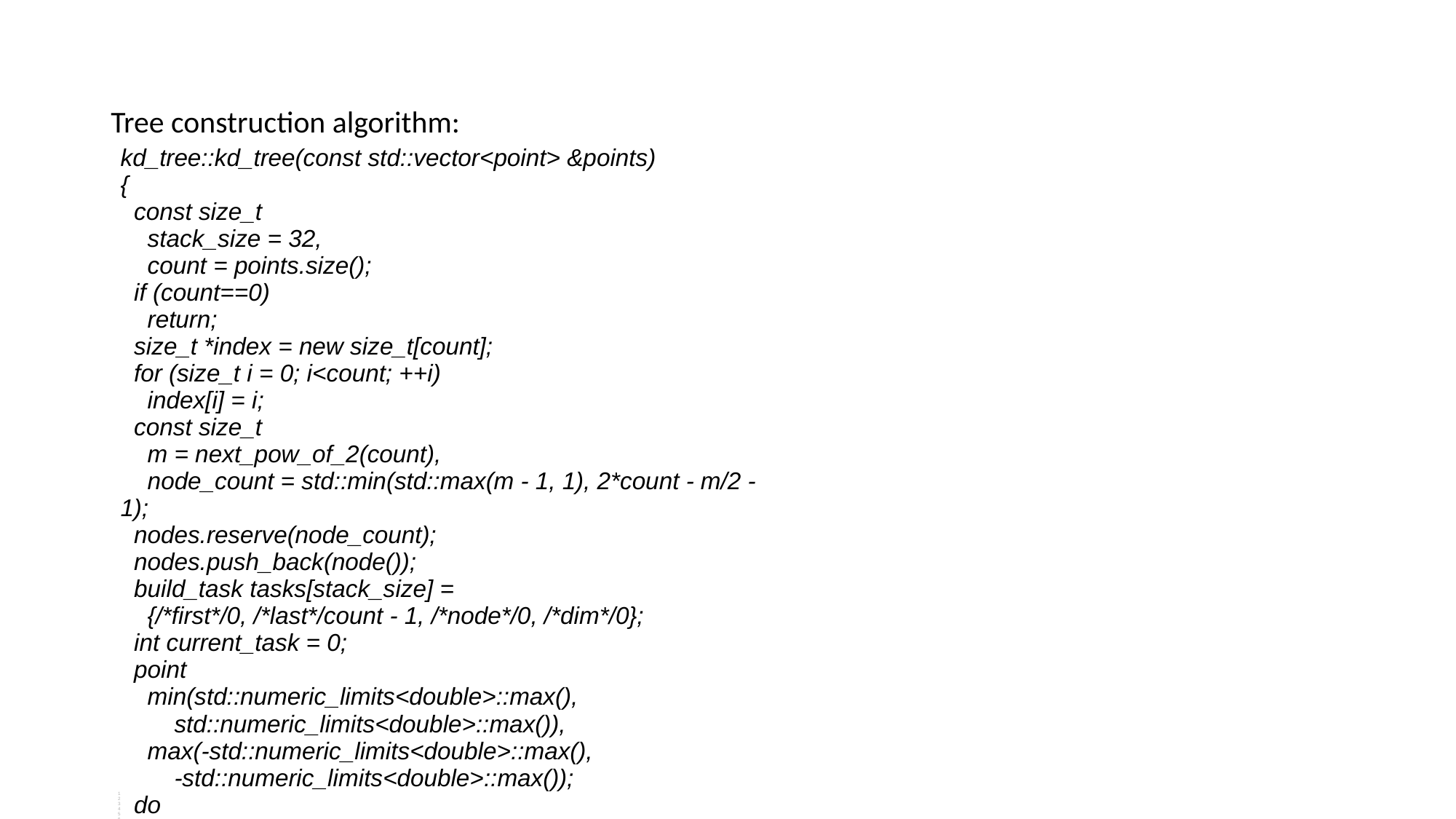

# Tree construction algorithm:
| 1 2 3 4 5 6 7 8 9 10 11 12 13 14 15 16 17 18 19 20 21 22 23 24 25 26 27 28 29 30 31 32 33 34 35 36 37 38 39 40 41 42 43 44 45 46 47 48 49 50 51 52 53 54 55 56 57 58 59 60 61 62 63 64 65 66 67 68 69 70 71 72 73 | kd\_tree::kd\_tree(const std::vector<point> &points) {   const size\_t     stack\_size = 32,     count = points.size();   if (count==0)     return;   size\_t \*index = new size\_t[count];   for (size\_t i = 0; i<count; ++i)     index[i] = i;   const size\_t     m = next\_pow\_of\_2(count),     node\_count = std::min(std::max(m - 1, 1), 2\*count - m/2 - 1);   nodes.reserve(node\_count);   nodes.push\_back(node());   build\_task tasks[stack\_size] =     {/\*first\*/0, /\*last\*/count - 1, /\*node\*/0, /\*dim\*/0};   int current\_task = 0;   point     min(std::numeric\_limits<double>::max(),         std::numeric\_limits<double>::max()),     max(-std::numeric\_limits<double>::max(),         -std::numeric\_limits<double>::max());   do   {     build\_task task = tasks[current\_task];     node &n = nodes[task.node];     if (task.last - task.first<=1)     {       n.i0 = index[task.first];       expand(min, max, points[n.i0]);       if (task.first!=task.last)       {         n.i1 = index[task.last];         expand(min, max, points[n.i1]);       }       assert(is\_leaf(n));       --current\_task;       continue;     }     const size\_t k = (task.first + task.last)/2;     if (task.dim==0)       std::nth\_element(index + task.first,                        index + k,                        index + task.last + 1,                        lower\_x(points));     else       std::nth\_element(index + task.first,                        index + k,                        index + task.last + 1,                        lower\_y(points));     const size\_t       i0 = nodes.size(),       i1 = i0 + 1;     n.split = index[k];     n.i0 = i0;     n.i1 = i1;     const size\_t next\_dir = task.dim^1;     const build\_task       task0 = {task.first, k, i0, next\_dir},       task1 = {k + 1, task.last, i1, next\_dir};     tasks[current\_task] = task0;     nodes.push\_back(node());     ++current\_task;     assert(current\_task<stack\_size);     tasks[current\_task] = task1;     nodes.push\_back(node());   } while (current\_task!=-1);   delete [] index;   assert(nodes.size()==node\_count);   this->min = min;   this->max = max; } |
| --- | --- |